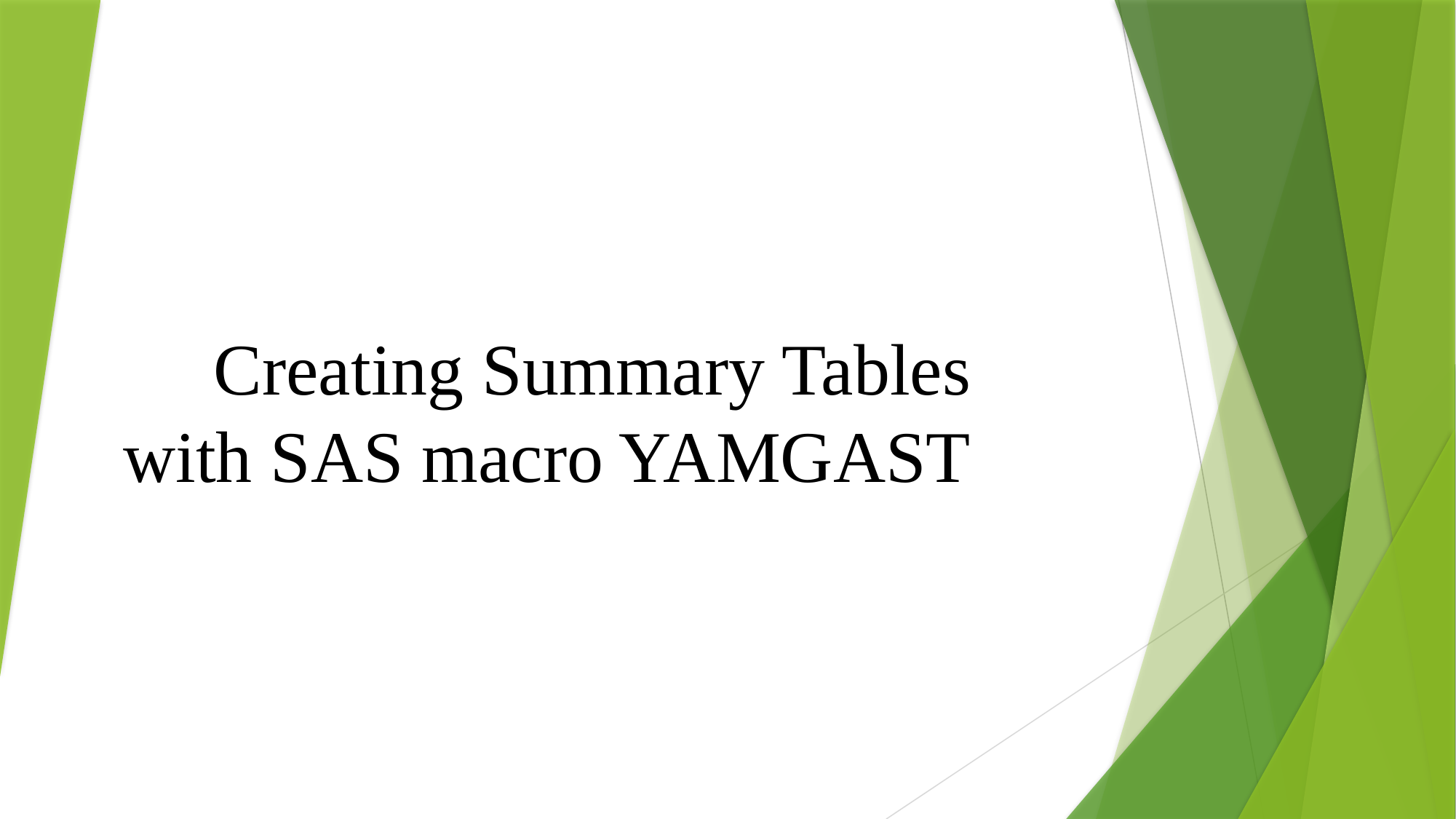

# Creating Summary Tables with SAS macro YAMGAST